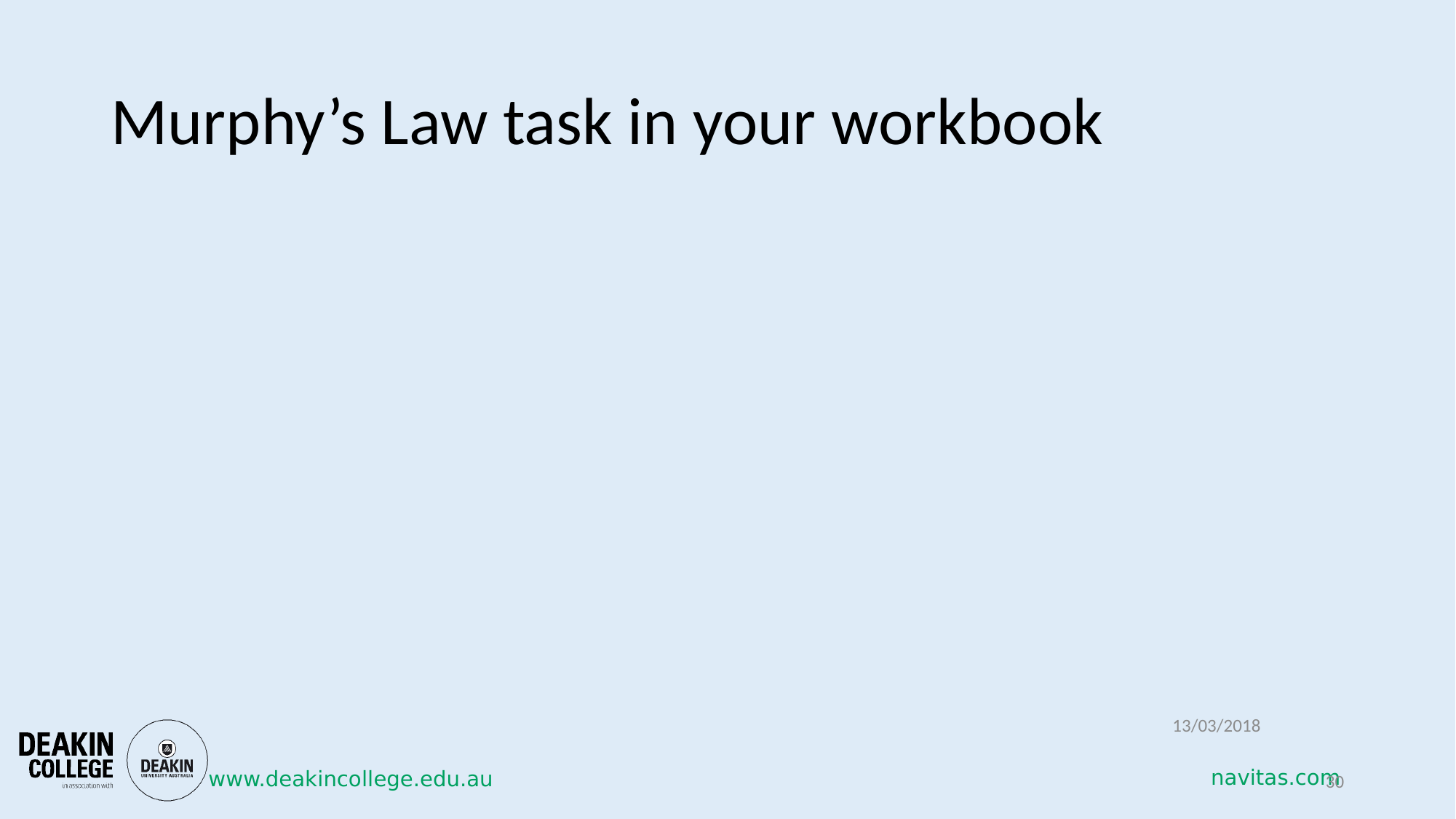

# Murphy’s Law task in your workbook

13/03/2018

30